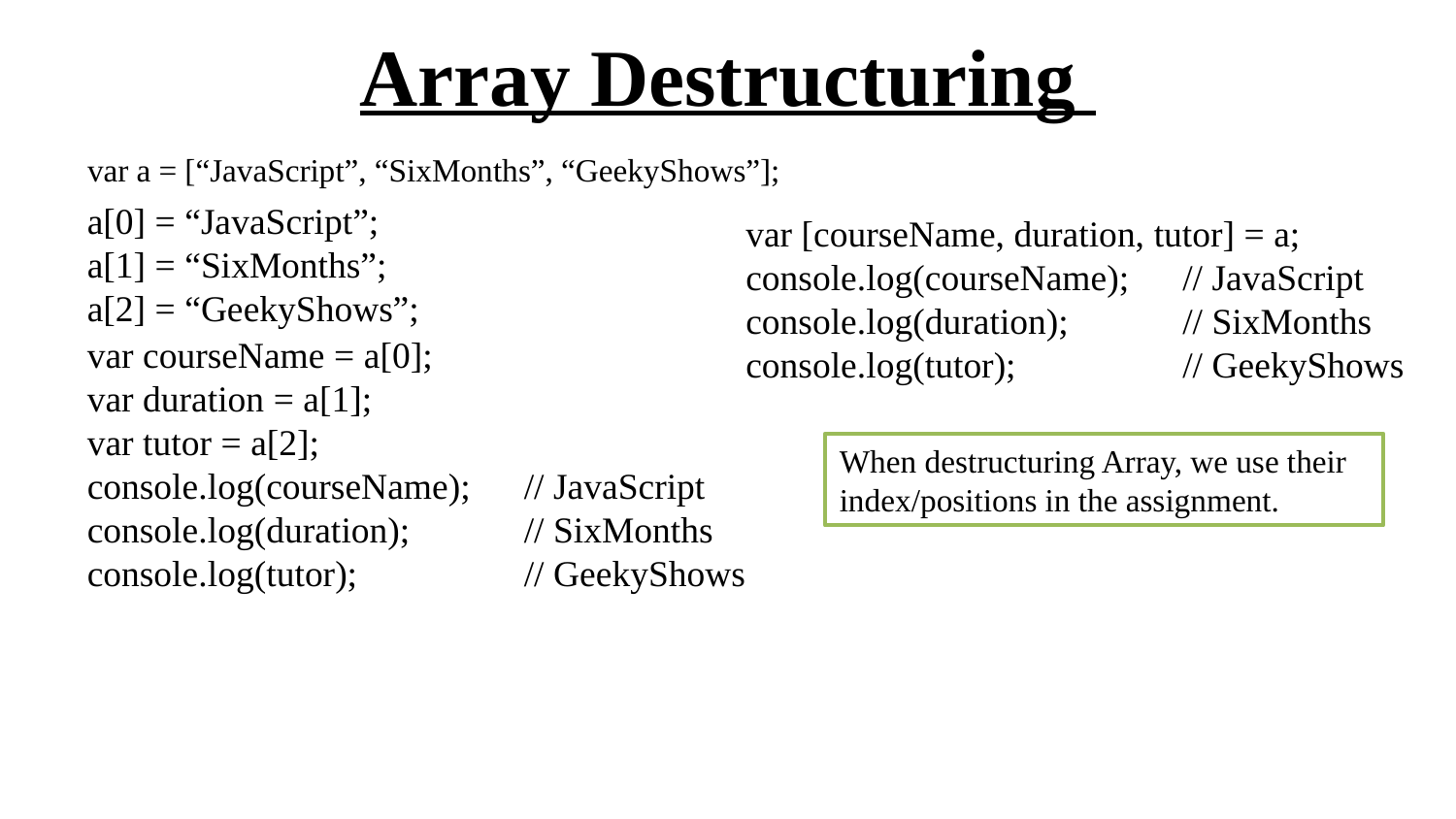

# Array Destructuring
var a = [“JavaScript”, “SixMonths”, “GeekyShows”];

a[0] = “JavaScript”;
a[1] = “SixMonths”;
a[2] = “GeekyShows”;
var [courseName, duration, tutor] = a;
console.log(courseName);	// JavaScript
console.log(duration);	// SixMonths
console.log(tutor);		// GeekyShows

var courseName = a[0];
var duration = a[1];
var tutor = a[2];
console.log(courseName);	// JavaScript
console.log(duration);	// SixMonths
console.log(tutor);		// GeekyShows
When destructuring Array, we use their index/positions in the assignment.